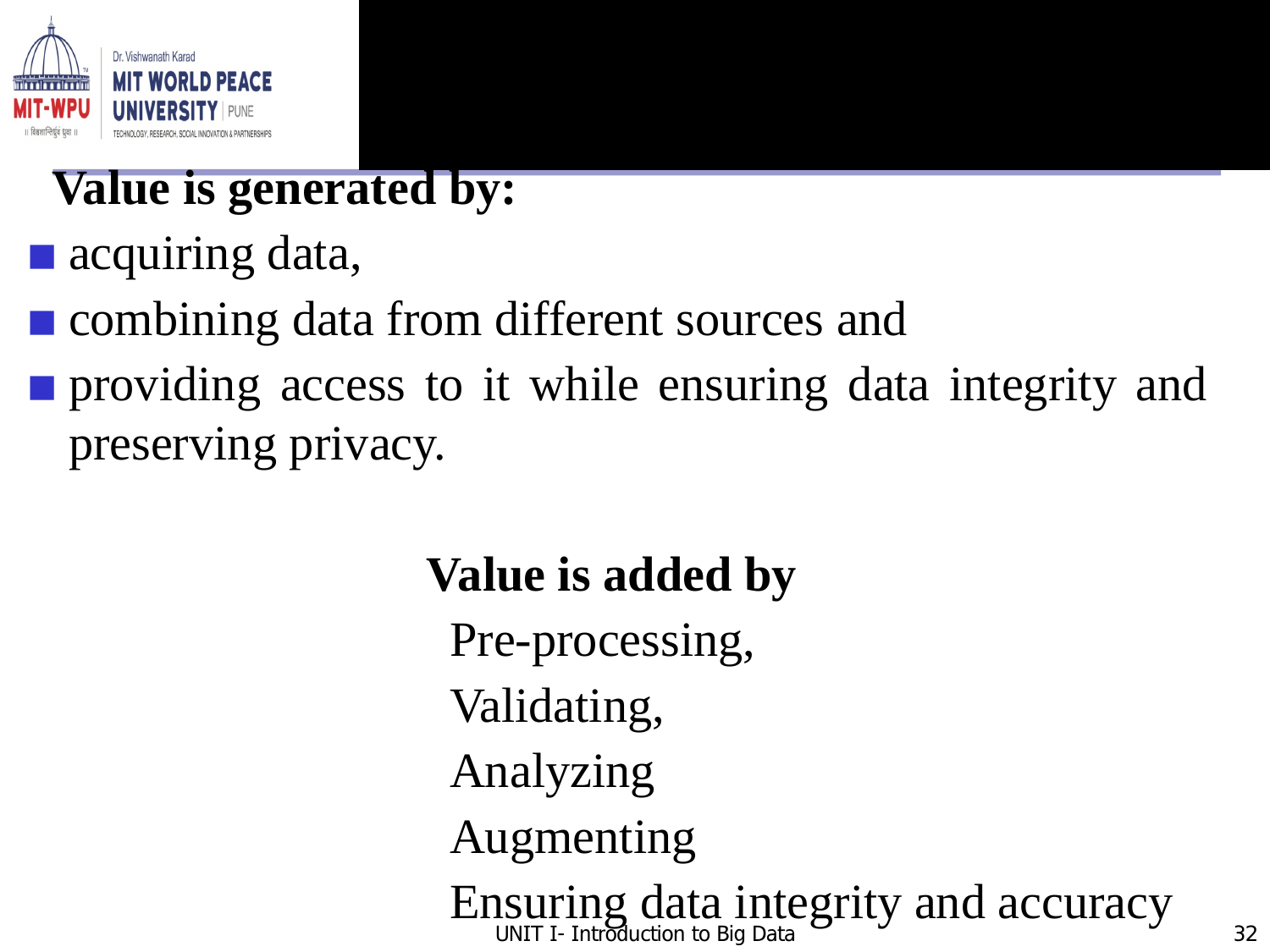

#
  Value is generated by:
acquiring data,
combining data from different sources and
providing access to it while ensuring data integrity and preserving privacy.

Value is added by
				Pre-processing,
				Validating,
				Analyzing
				Augmenting
				Ensuring data integrity and accuracy

UNIT I- Introduction to Big Data
32